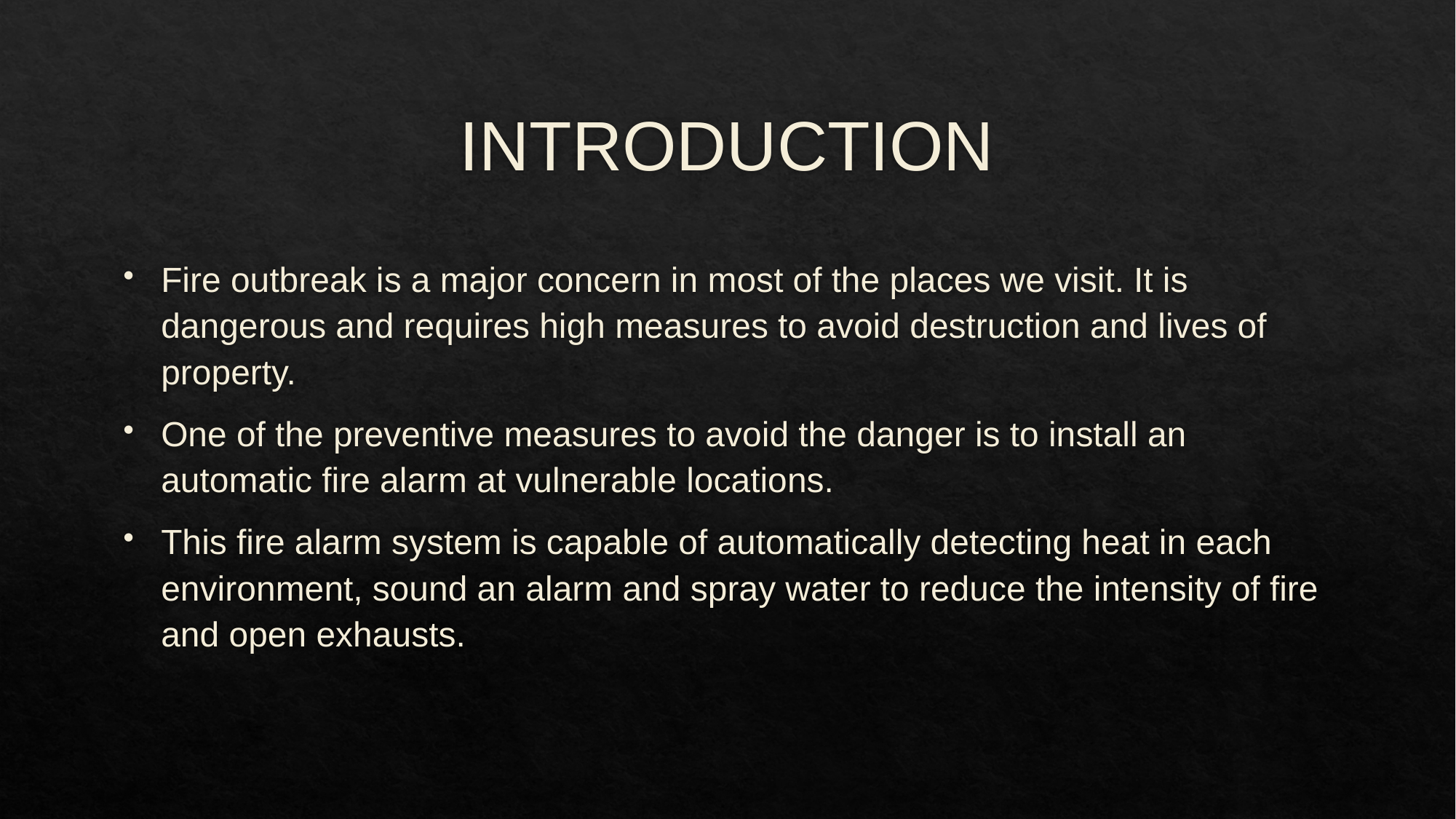

# INTRODUCTION
Fire outbreak is a major concern in most of the places we visit. It is dangerous and requires high measures to avoid destruction and lives of property.
One of the preventive measures to avoid the danger is to install an automatic fire alarm at vulnerable locations.
This fire alarm system is capable of automatically detecting heat in each environment, sound an alarm and spray water to reduce the intensity of fire and open exhausts.